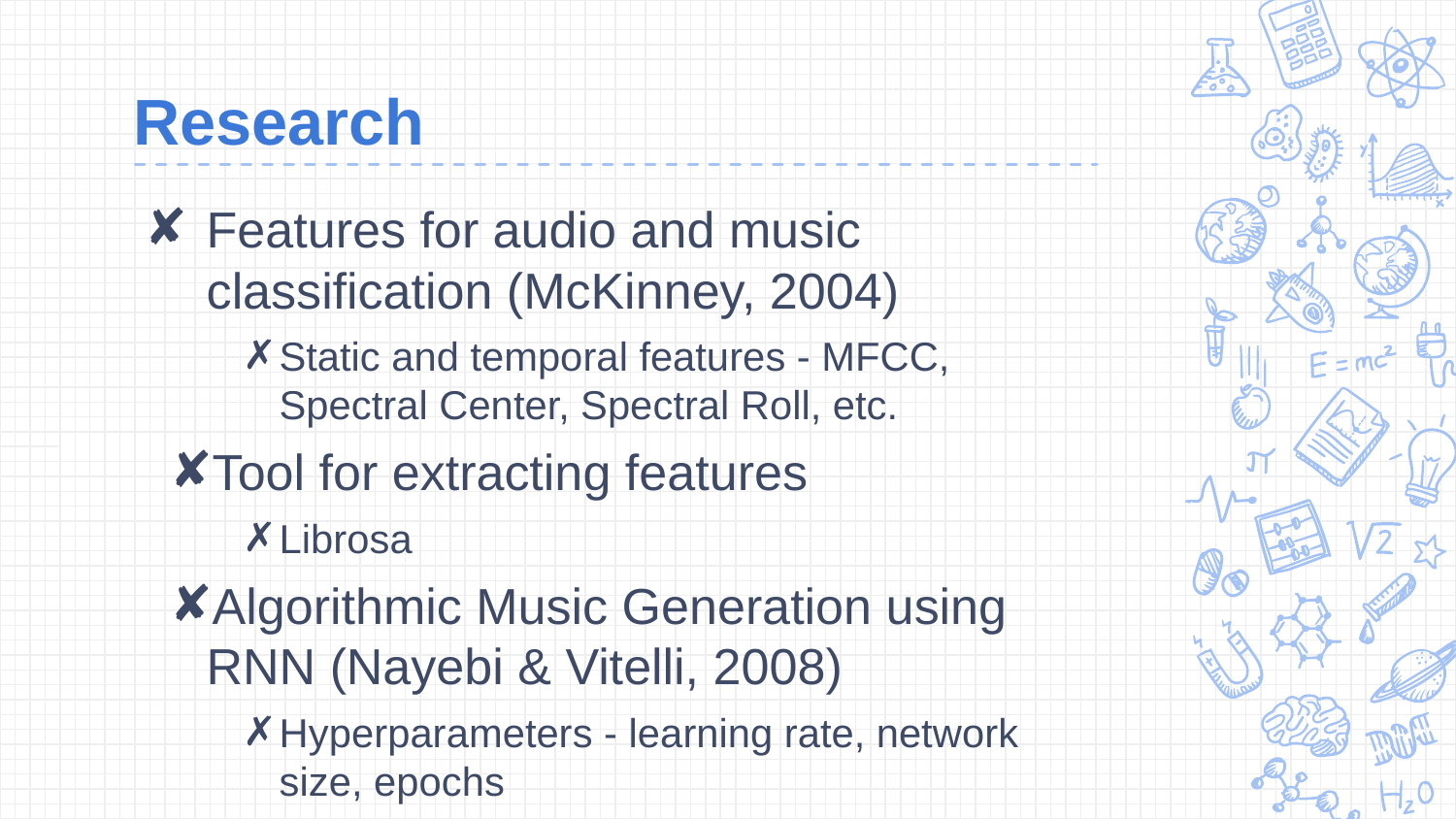

# Research
Features for audio and music classification (McKinney, 2004)
Static and temporal features - MFCC, Spectral Center, Spectral Roll, etc.
Tool for extracting features
Librosa
Algorithmic Music Generation using RNN (Nayebi & Vitelli, 2008)
Hyperparameters - learning rate, network size, epochs